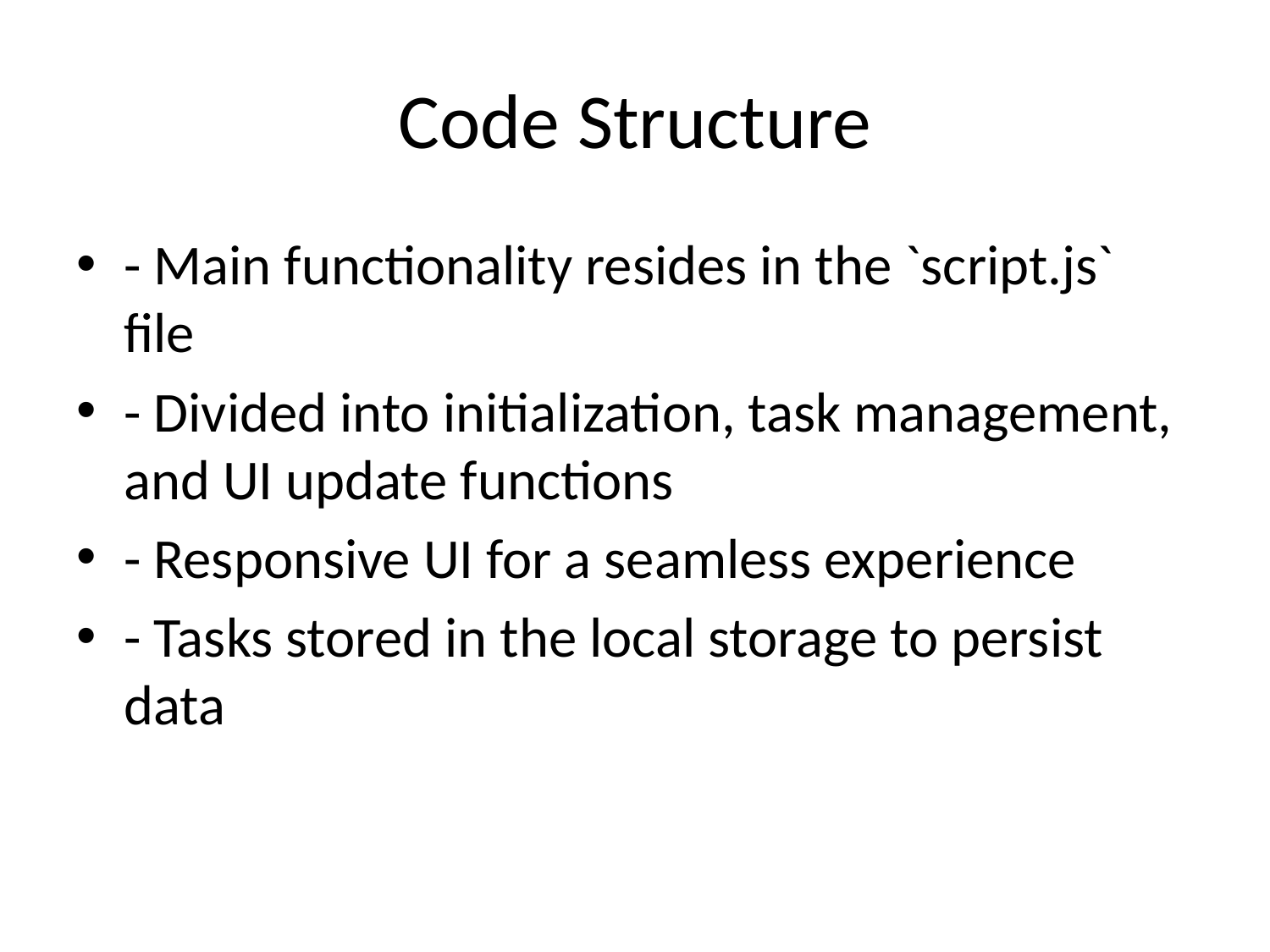

# Code Structure
- Main functionality resides in the `script.js` file
- Divided into initialization, task management, and UI update functions
- Responsive UI for a seamless experience
- Tasks stored in the local storage to persist data